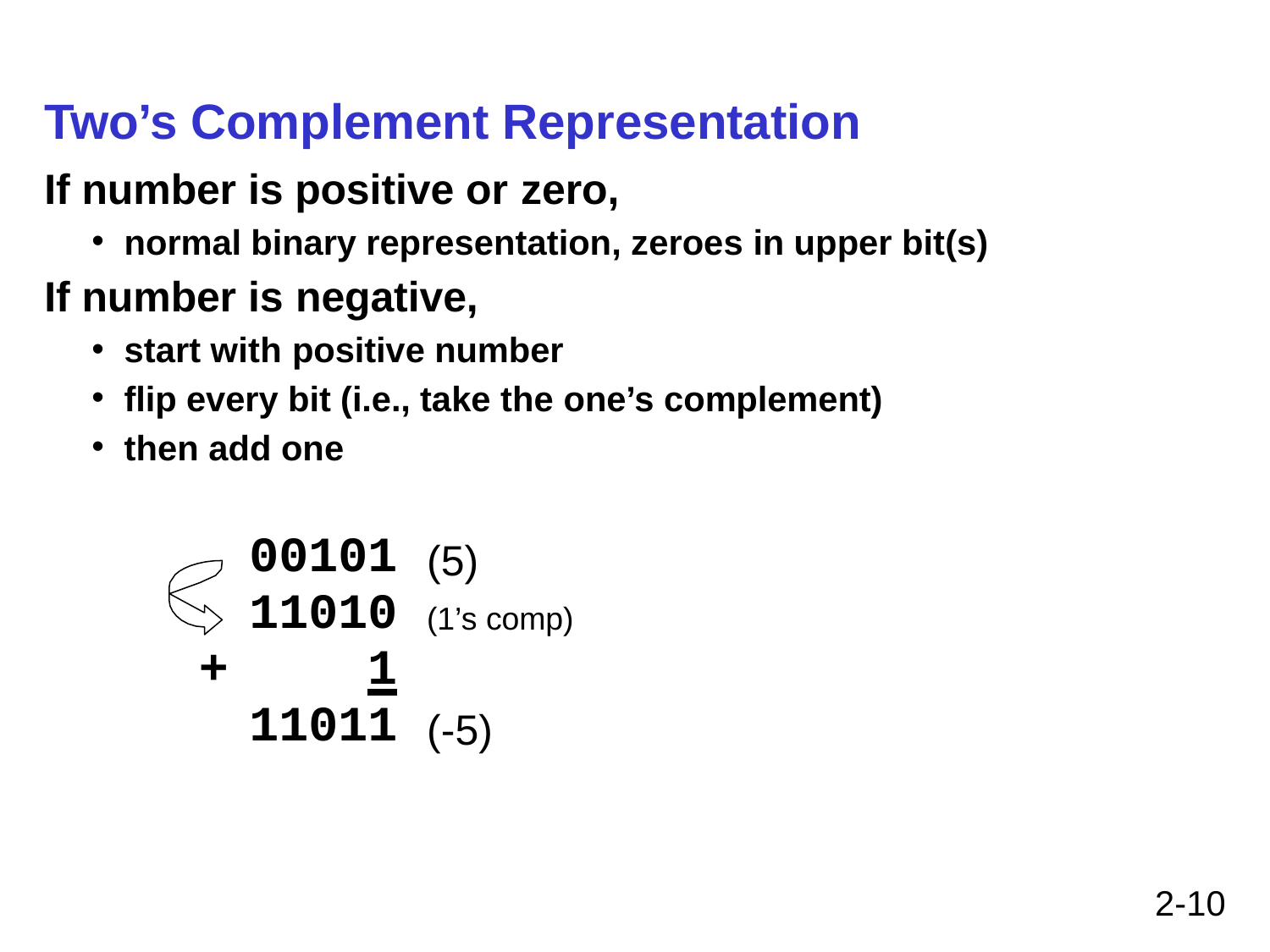

# Two’s Complement Representation
If number is positive or zero,
normal binary representation, zeroes in upper bit(s)
If number is negative,
start with positive number
flip every bit (i.e., take the one’s complement)
then add one
|  | 00101 | (5) |
| --- | --- | --- |
|  | 11010 | (1’s comp) |
| + | 1 |  |
|  | 11011 | (-5) |

2-10